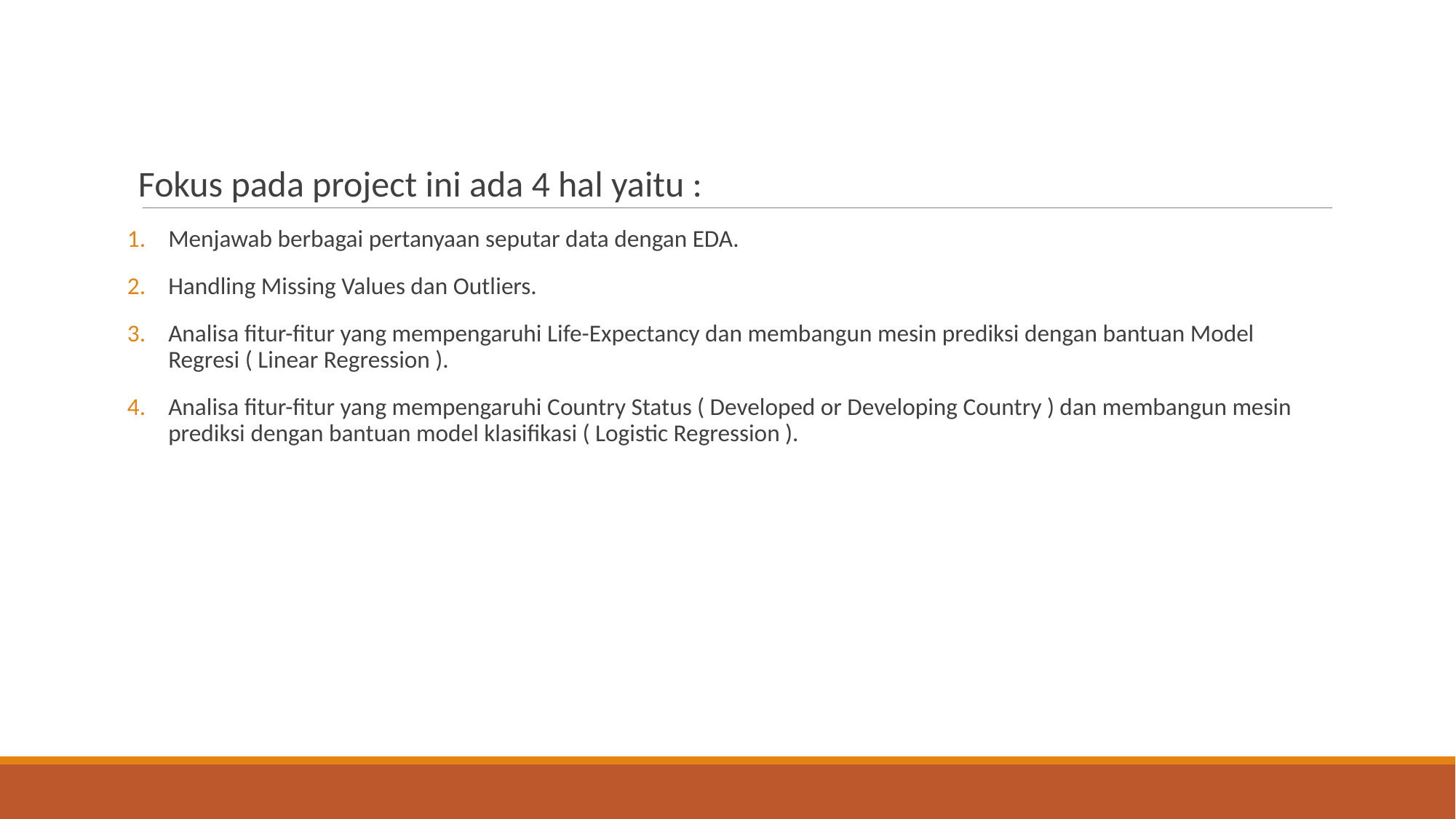

Fokus pada project ini ada 4 hal yaitu :
Menjawab berbagai pertanyaan seputar data dengan EDA.
Handling Missing Values dan Outliers.
Analisa fitur-fitur yang mempengaruhi Life-Expectancy dan membangun mesin prediksi dengan bantuan Model Regresi ( Linear Regression ).
Analisa fitur-fitur yang mempengaruhi Country Status ( Developed or Developing Country ) dan membangun mesin prediksi dengan bantuan model klasifikasi ( Logistic Regression ).